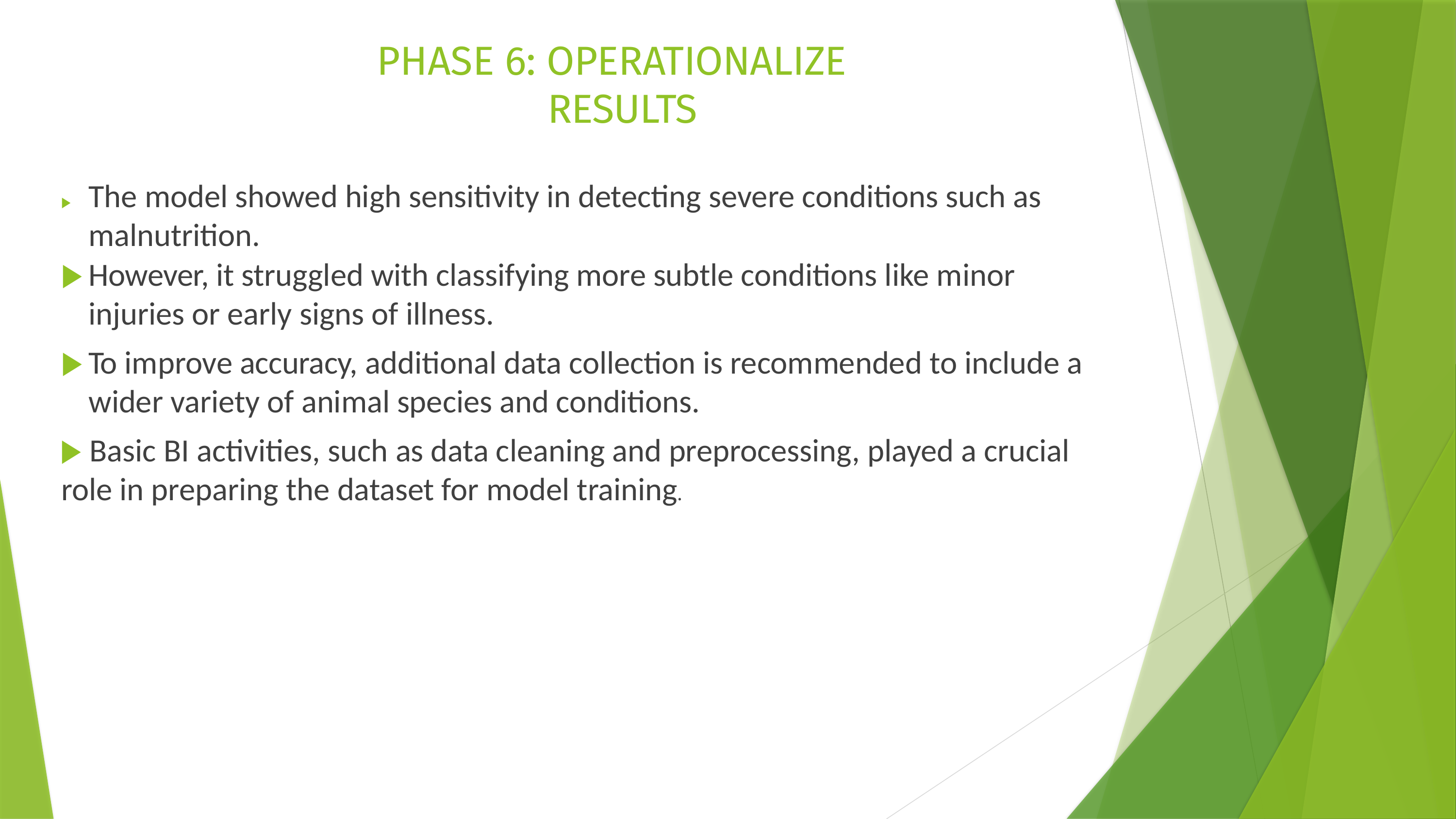

# PHASE 6: OPERATIONALIZE  RESULTS
▶	The model showed high sensitivity in detecting severe conditions such as  malnutrition.
▶	However, it struggled with classifying more subtle conditions like minor  injuries or early signs of illness.
▶	To improve accuracy, additional data collection is recommended to include a  wider variety of animal species and conditions.
▶	Basic BI activities, such as data cleaning and preprocessing, played a crucial
role in preparing the dataset for model training.